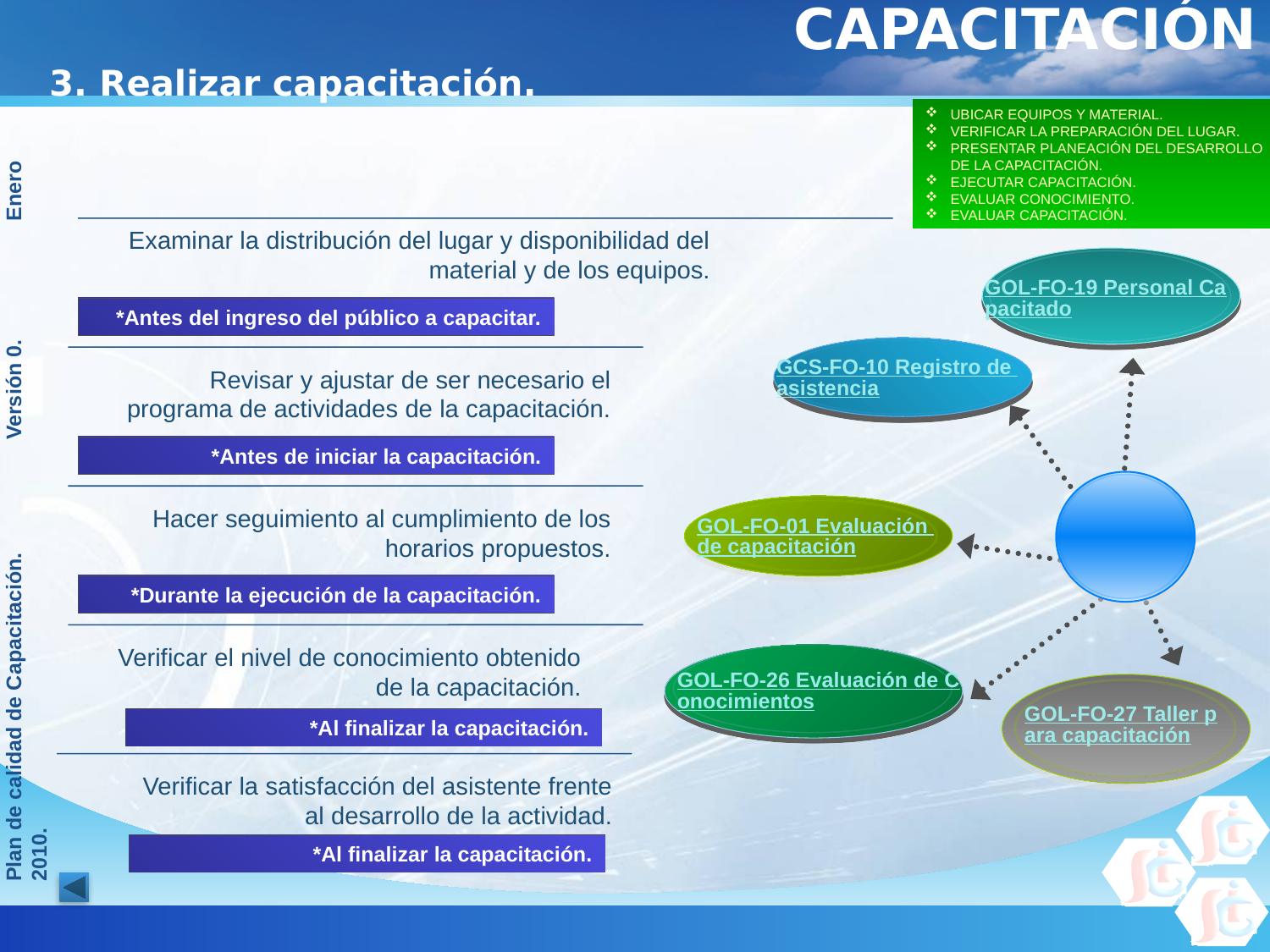

CAPACITACIÓN
   3. Realizar capacitación.
UBICAR EQUIPOS Y MATERIAL.
VERIFICAR LA PREPARACIÓN DEL LUGAR.
PRESENTAR PLANEACIÓN DEL DESARROLLO
	DE LA CAPACITACIÓN.
EJECUTAR CAPACITACIÓN.
EVALUAR CONOCIMIENTO.
EVALUAR CAPACITACIÓN.

Examinar la distribución del lugar y disponibilidad del material y de los equipos.

GOL-FO-19 Personal Capacitado
*Antes del ingreso del público a capacitar.

GCS-FO-10 Registro de asistencia
Revisar y ajustar de ser necesario el programa de actividades de la capacitación.

*Antes de iniciar la capacitación.

Hacer seguimiento al cumplimiento de los horarios propuestos.

GOL-FO-01 Evaluación de capacitación
*Durante la ejecución de la capacitación.

Verificar el nivel de conocimiento obtenido de la capacitación.

GOL-FO-26 Evaluación de Conocimientos

GOL-FO-27 Taller para capacitación
*Al finalizar la capacitación.

Verificar la satisfacción del asistente frente al desarrollo de la actividad.
*Al finalizar la capacitación.